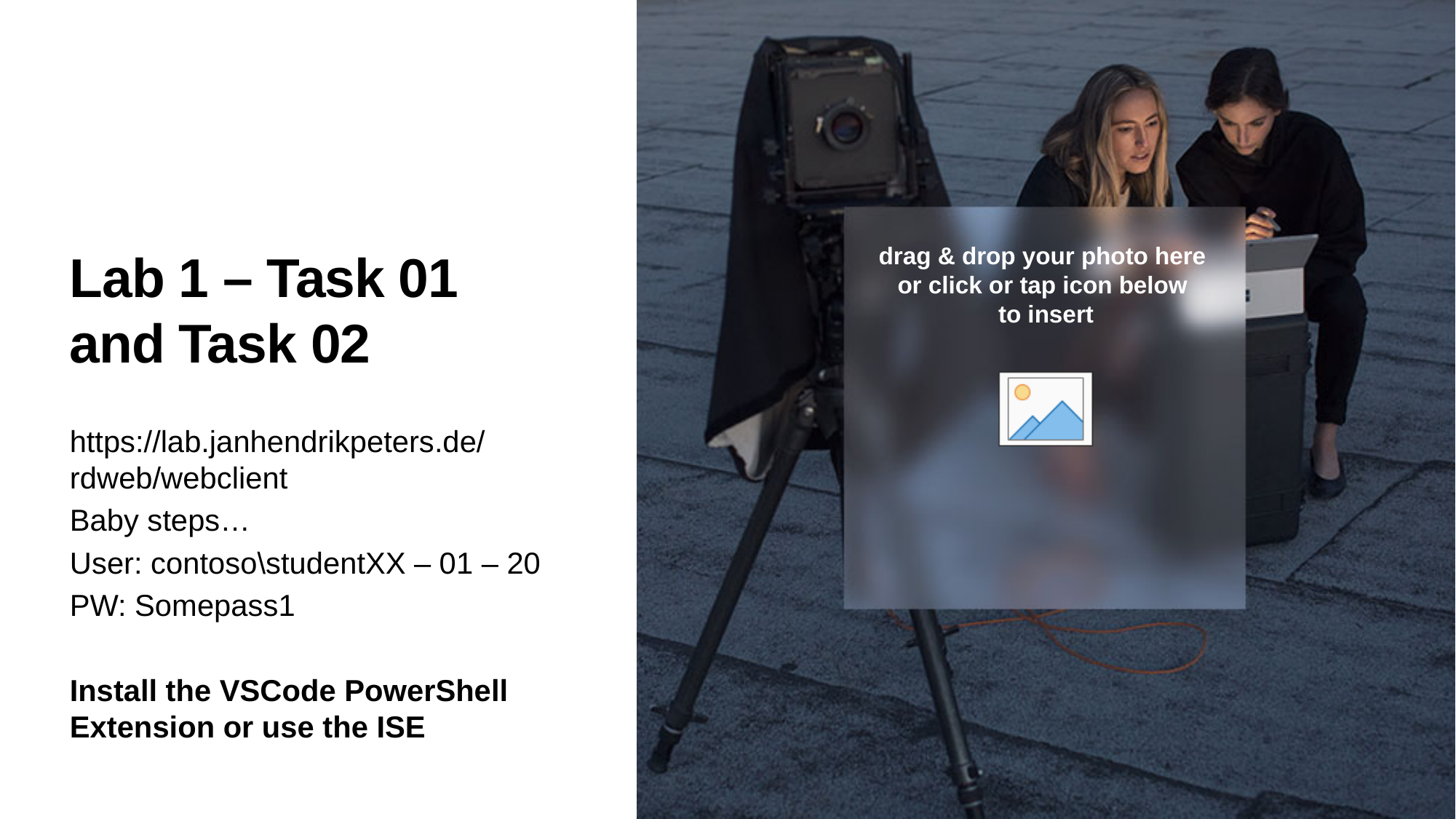

# Lab 1 – Task 01 and Task 02
https://lab.janhendrikpeters.de/rdweb/webclient
Baby steps…
User: contoso\studentXX – 01 – 20
PW: Somepass1

Install the VSCode PowerShell Extension or use the ISE